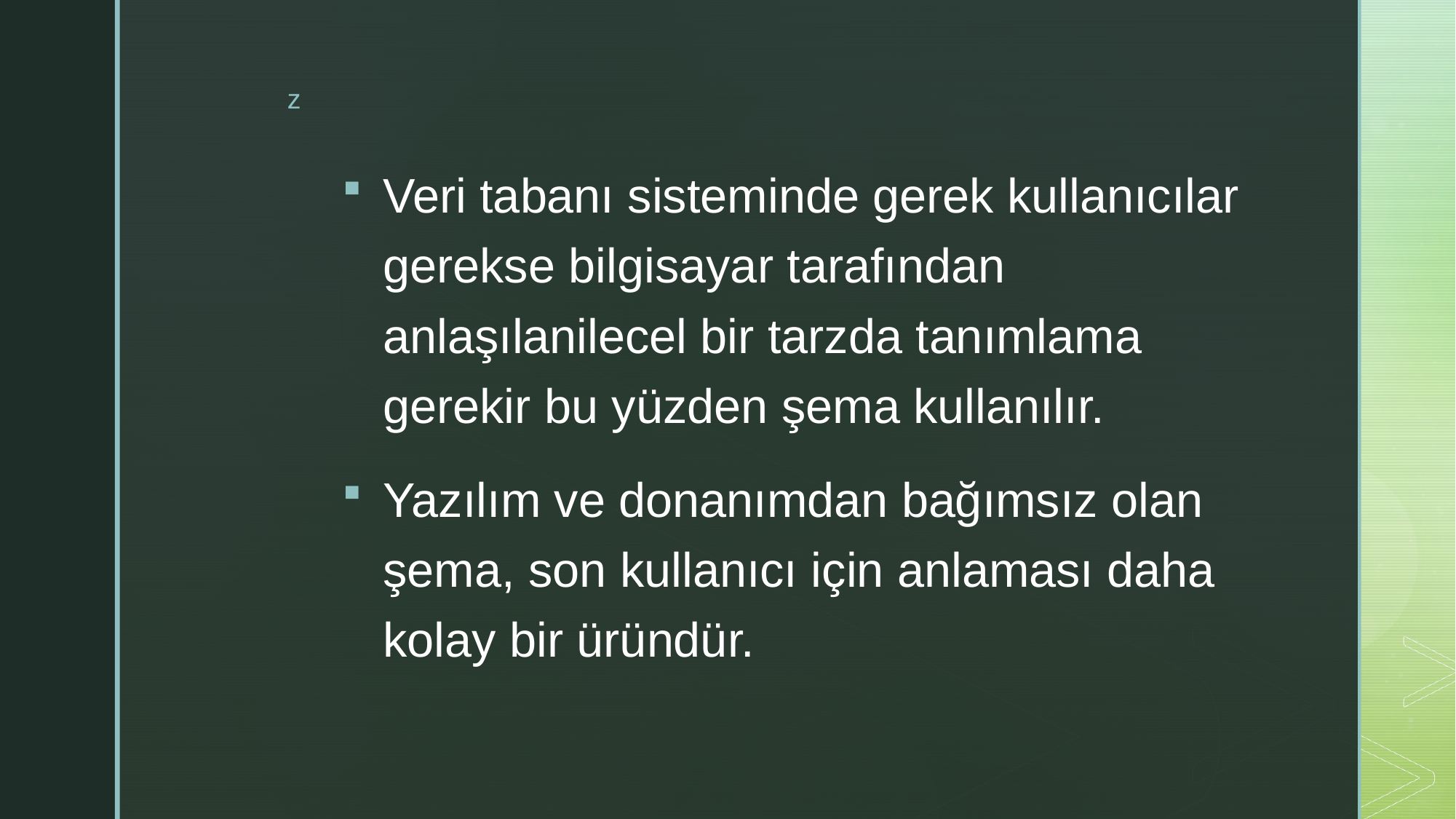

#
Veri tabanı sisteminde gerek kullanıcılar gerekse bilgisayar tarafından anlaşılanilecel bir tarzda tanımlama gerekir bu yüzden şema kullanılır.
Yazılım ve donanımdan bağımsız olan şema, son kullanıcı için anlaması daha kolay bir üründür.